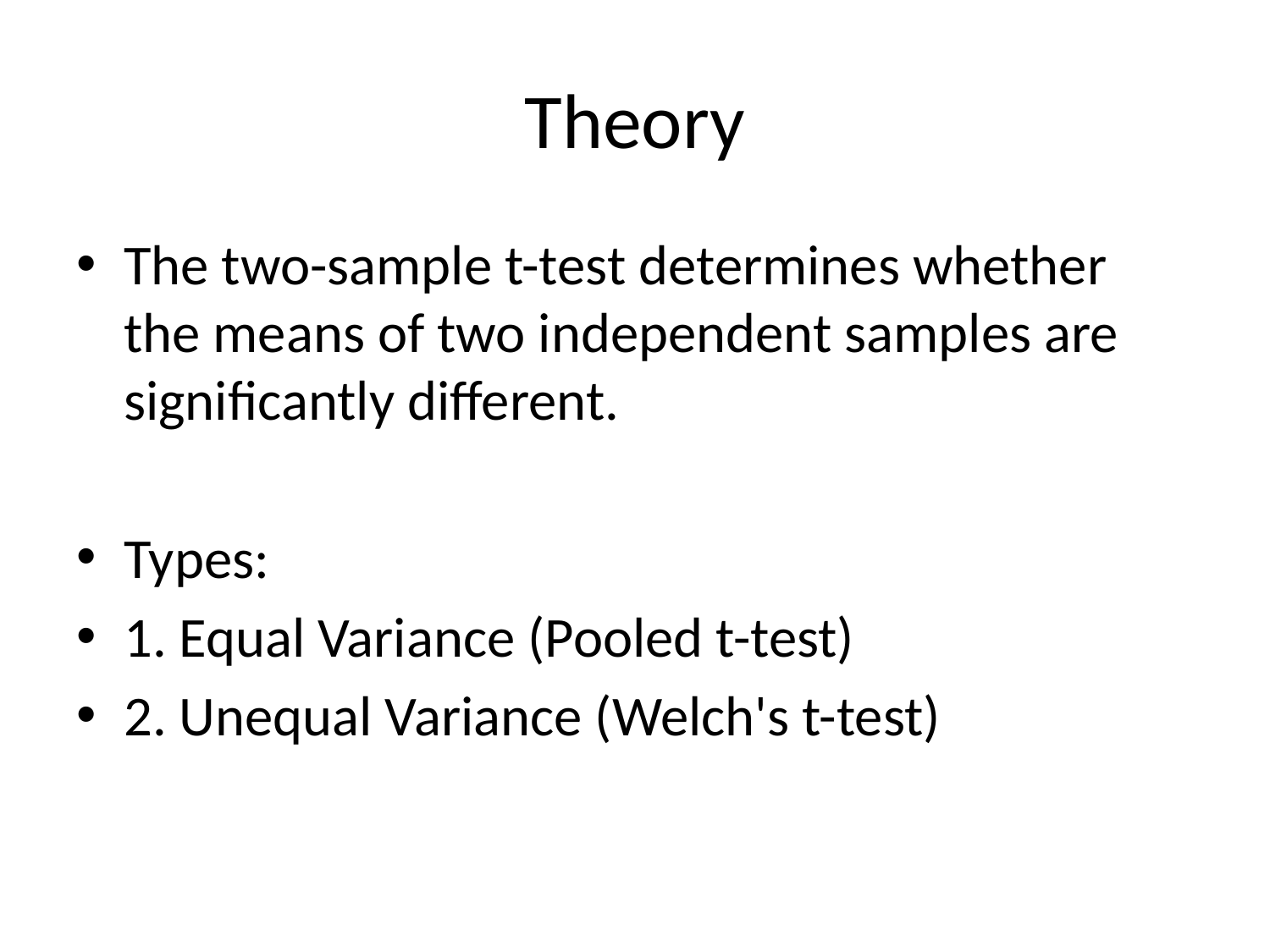

# Theory
The two-sample t-test determines whether the means of two independent samples are significantly different.

Types:
1. Equal Variance (Pooled t-test)
2. Unequal Variance (Welch's t-test)